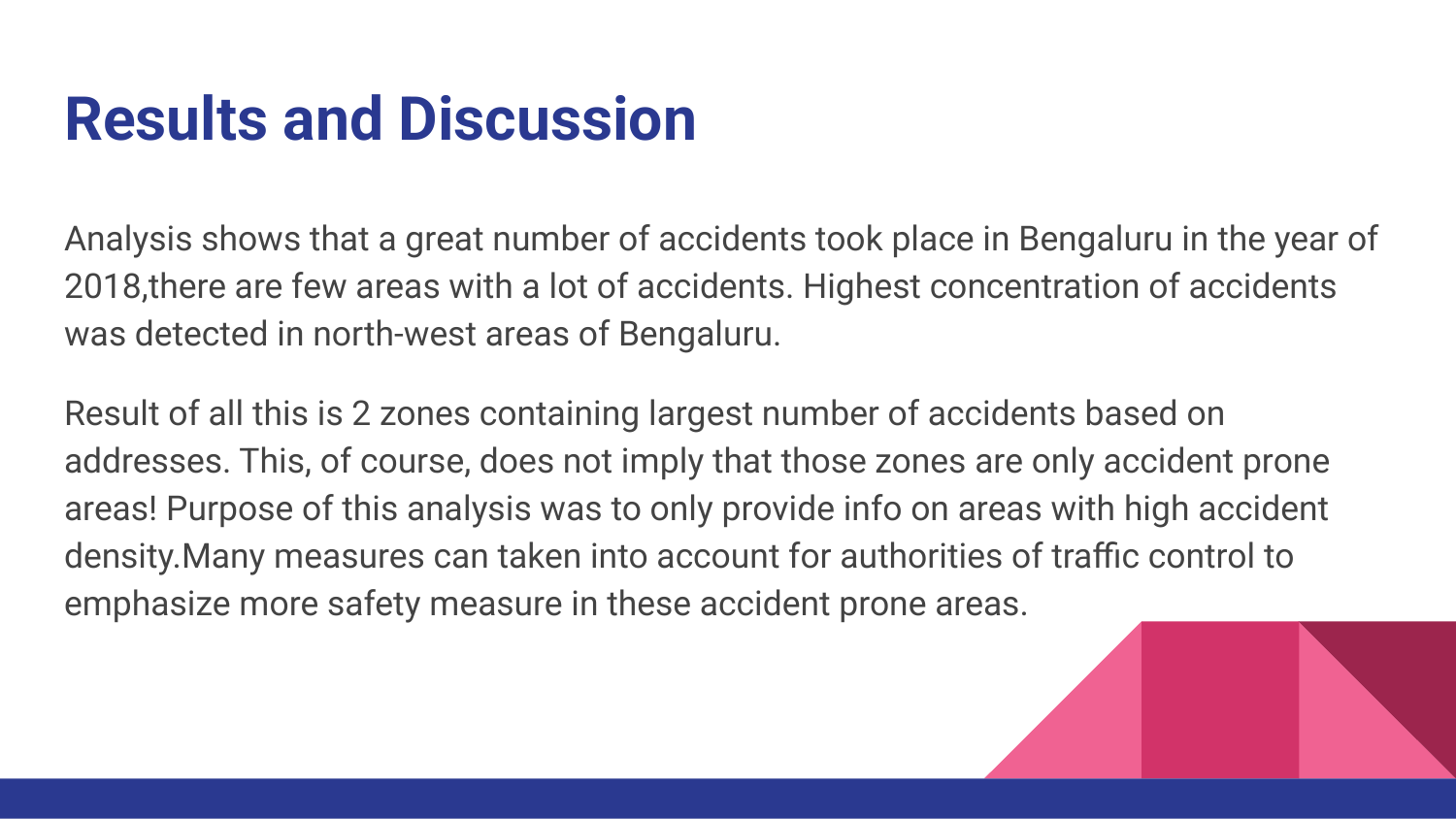

# Results and Discussion
Analysis shows that a great number of accidents took place in Bengaluru in the year of 2018,there are few areas with a lot of accidents. Highest concentration of accidents was detected in north-west areas of Bengaluru.
Result of all this is 2 zones containing largest number of accidents based on addresses. This, of course, does not imply that those zones are only accident prone areas! Purpose of this analysis was to only provide info on areas with high accident density.Many measures can taken into account for authorities of traffic control to emphasize more safety measure in these accident prone areas.